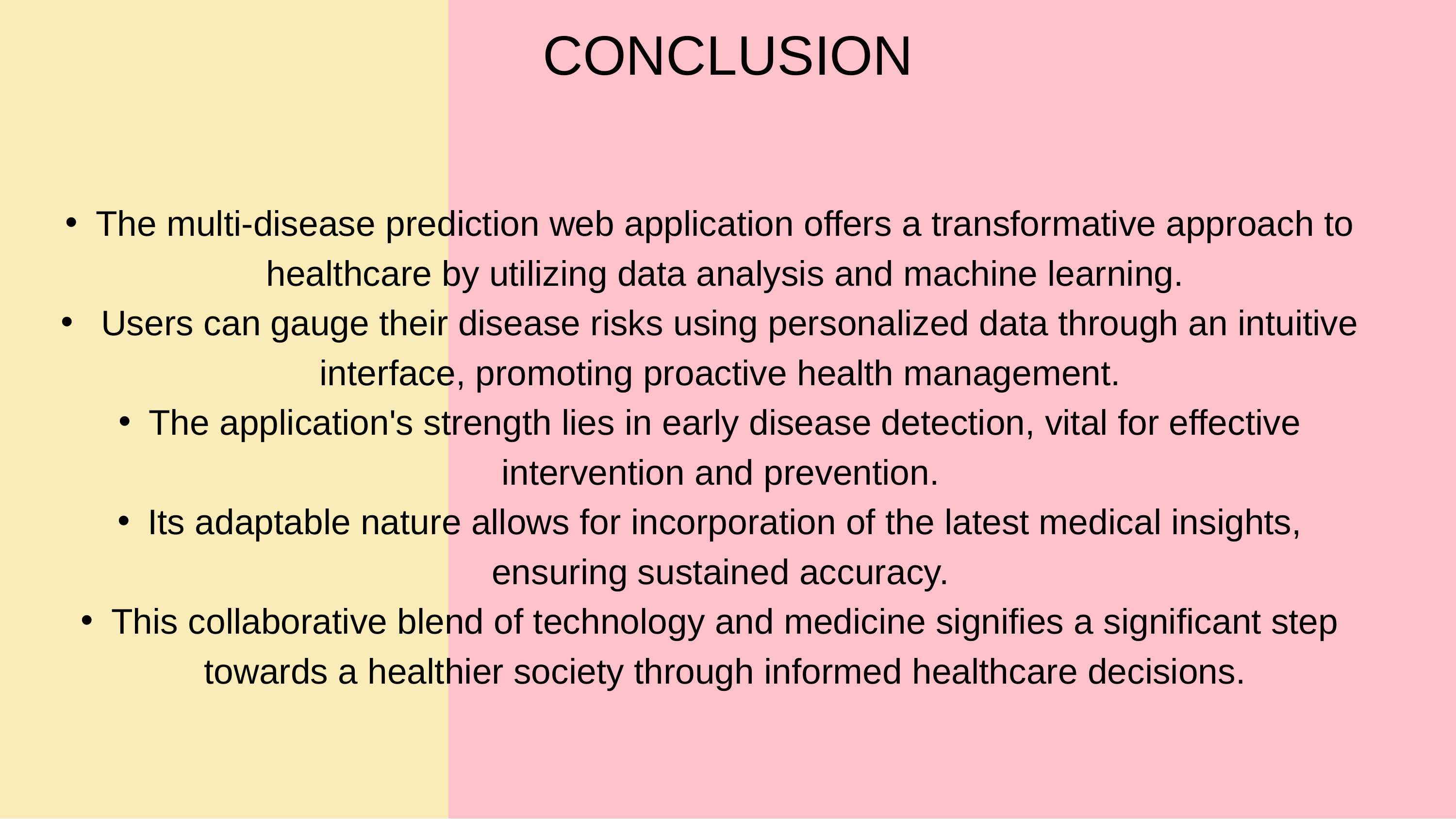

CONCLUSION
The multi-disease prediction web application offers a transformative approach to healthcare by utilizing data analysis and machine learning.
 Users can gauge their disease risks using personalized data through an intuitive interface, promoting proactive health management.
The application's strength lies in early disease detection, vital for effective intervention and prevention.
Its adaptable nature allows for incorporation of the latest medical insights, ensuring sustained accuracy.
This collaborative blend of technology and medicine signifies a significant step towards a healthier society through informed healthcare decisions.